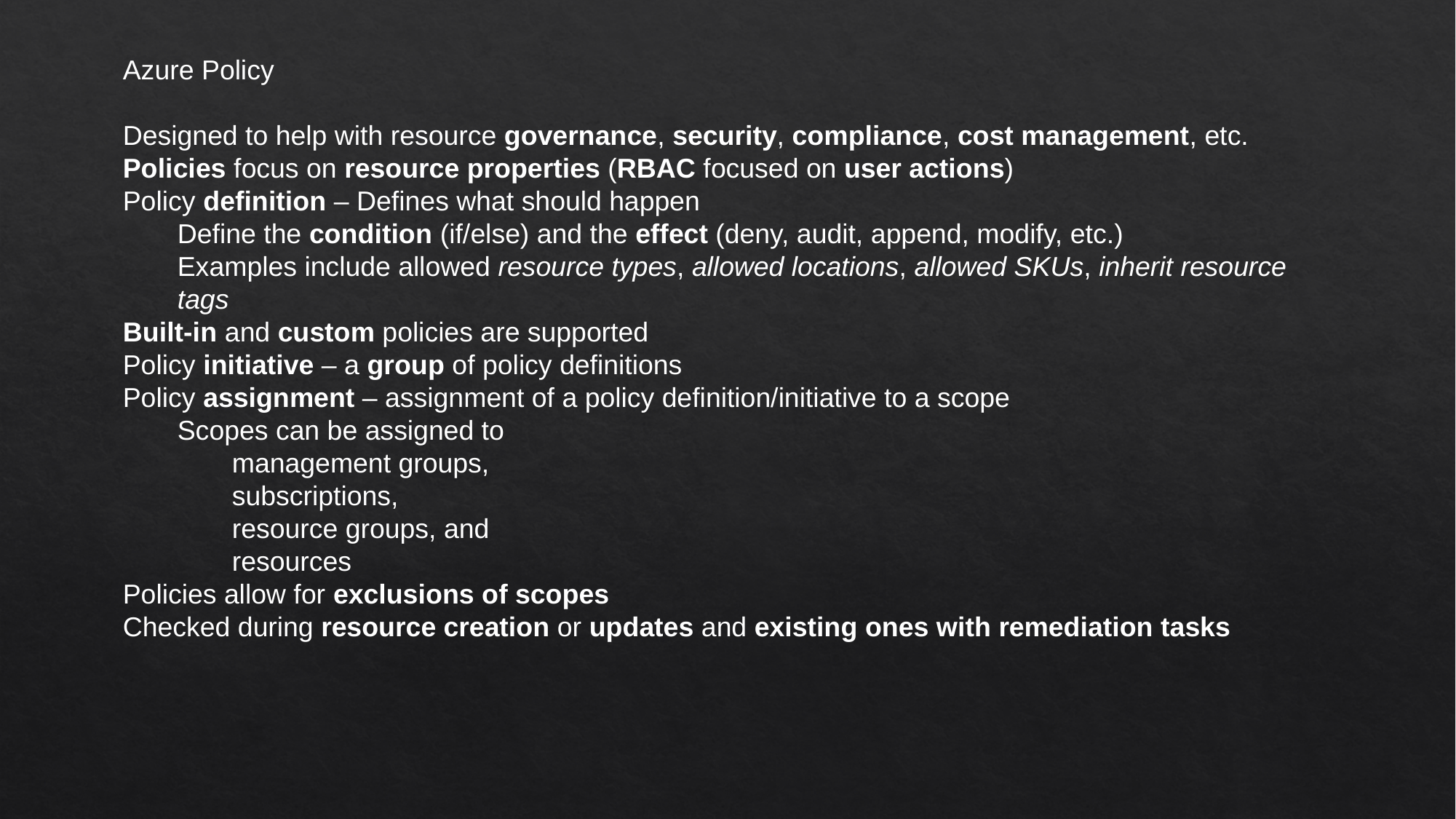

Azure Policy

Designed to help with resource governance, security, compliance, cost management, etc.
Policies focus on resource properties (RBAC focused on user actions)
Policy definition – Defines what should happen
Define the condition (if/else) and the effect (deny, audit, append, modify, etc.)
Examples include allowed resource types, allowed locations, allowed SKUs, inherit resource tags
Built-in and custom policies are supported
Policy initiative – a group of policy definitions
Policy assignment – assignment of a policy definition/initiative to a scope
Scopes can be assigned to
management groups,
subscriptions,
resource groups, and
resources
Policies allow for exclusions of scopes
Checked during resource creation or updates and existing ones with remediation tasks